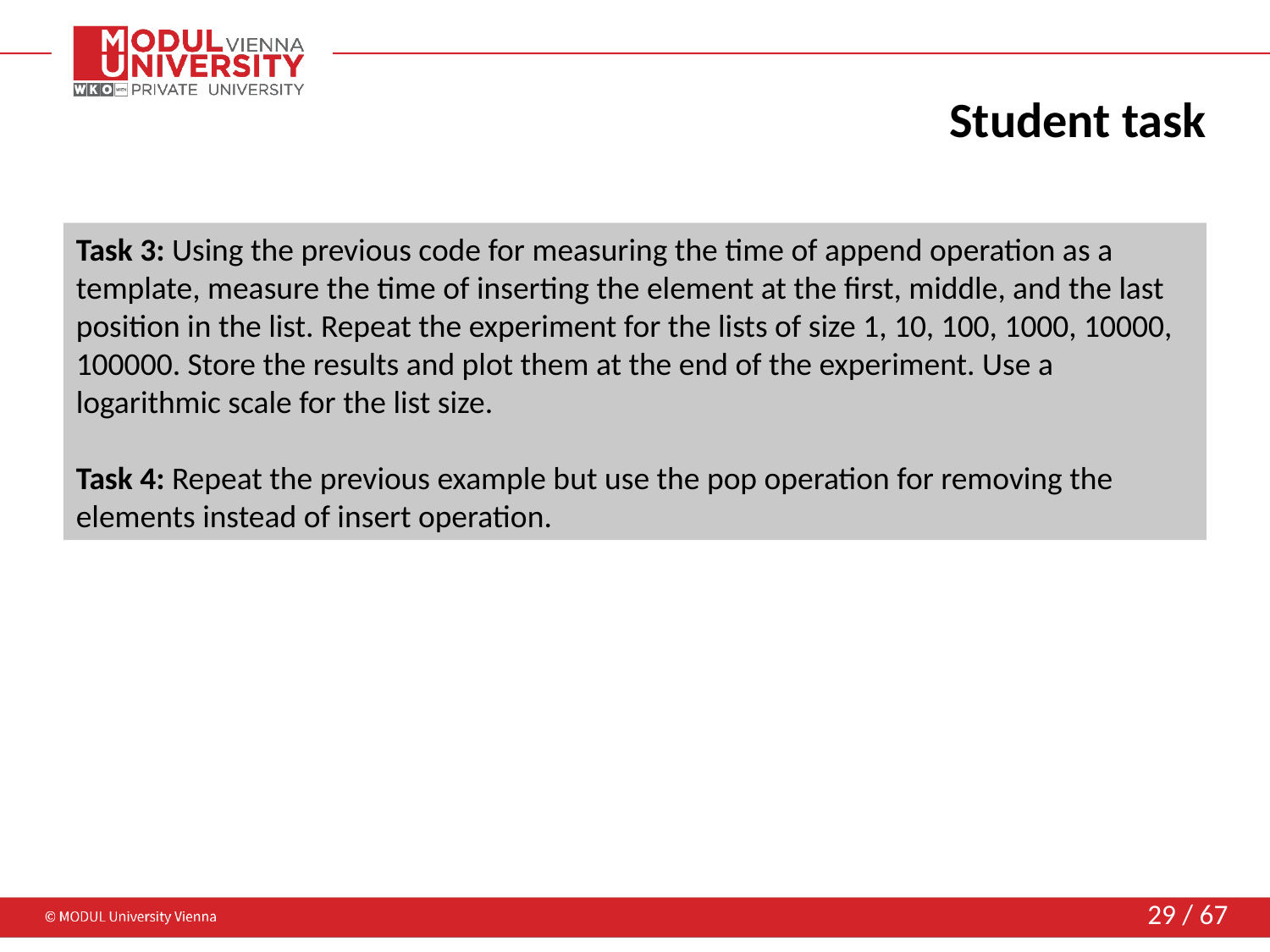

# Student task
Task 3: Using the previous code for measuring the time of append operation as a template, measure the time of inserting the element at the first, middle, and the last position in the list. Repeat the experiment for the lists of size 1, 10, 100, 1000, 10000, 100000. Store the results and plot them at the end of the experiment. Use a logarithmic scale for the list size.

Task 4: Repeat the previous example but use the pop operation for removing the elements instead of insert operation.